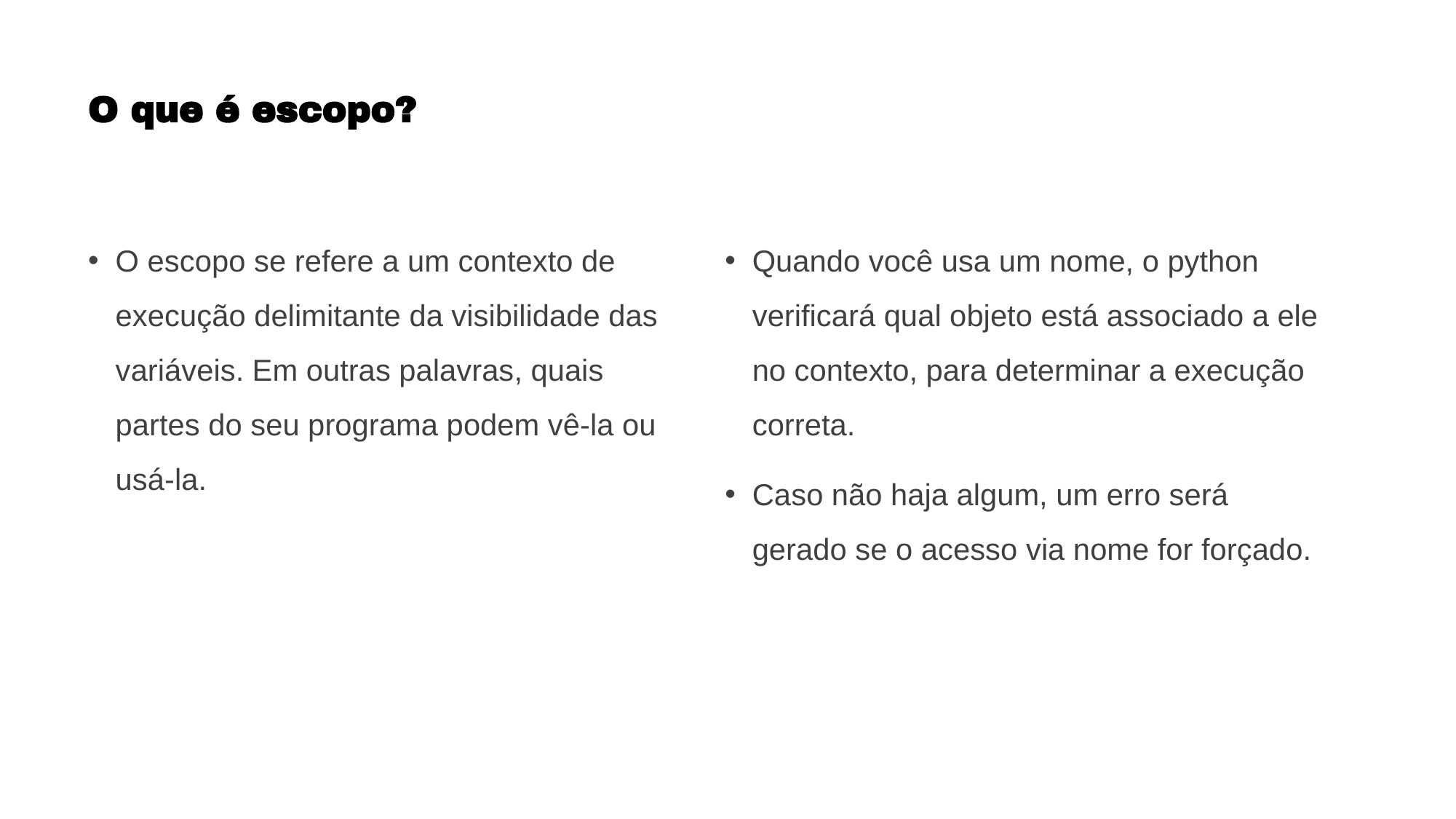

# O que é escopo?
O escopo se refere a um contexto de execução delimitante da visibilidade das variáveis. Em outras palavras, quais partes do seu programa podem vê-la ou usá-la.
Quando você usa um nome, o python verificará qual objeto está associado a ele no contexto, para determinar a execução correta.
Caso não haja algum, um erro será gerado se o acesso via nome for forçado.